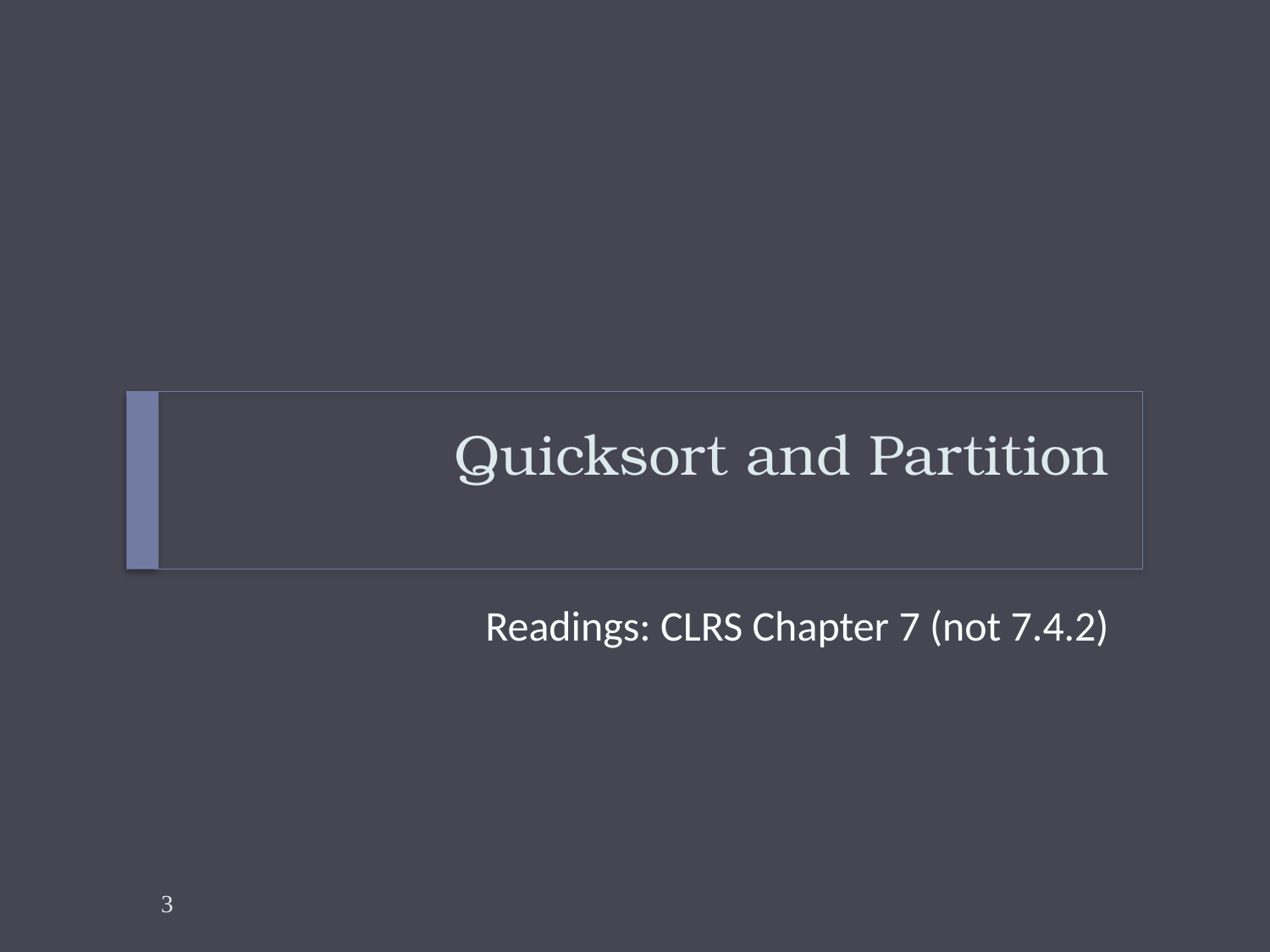

# Quicksort and Partition
Readings: CLRS Chapter 7 (not 7.4.2)
3